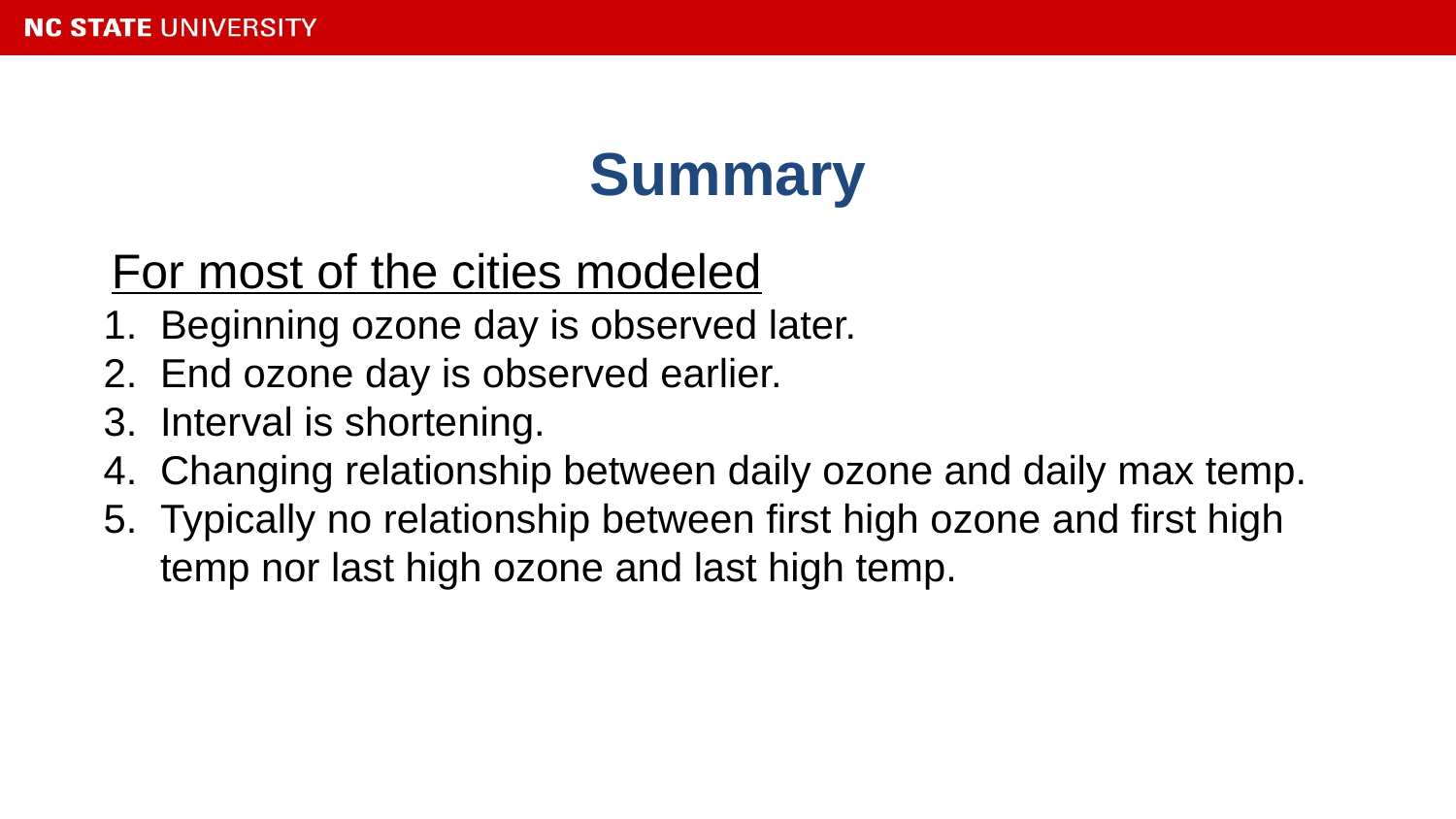

# Summary
For most of the cities modeled
Beginning ozone day is observed later.
End ozone day is observed earlier.
Interval is shortening.
Changing relationship between daily ozone and daily max temp.
Typically no relationship between first high ozone and first high temp nor last high ozone and last high temp.